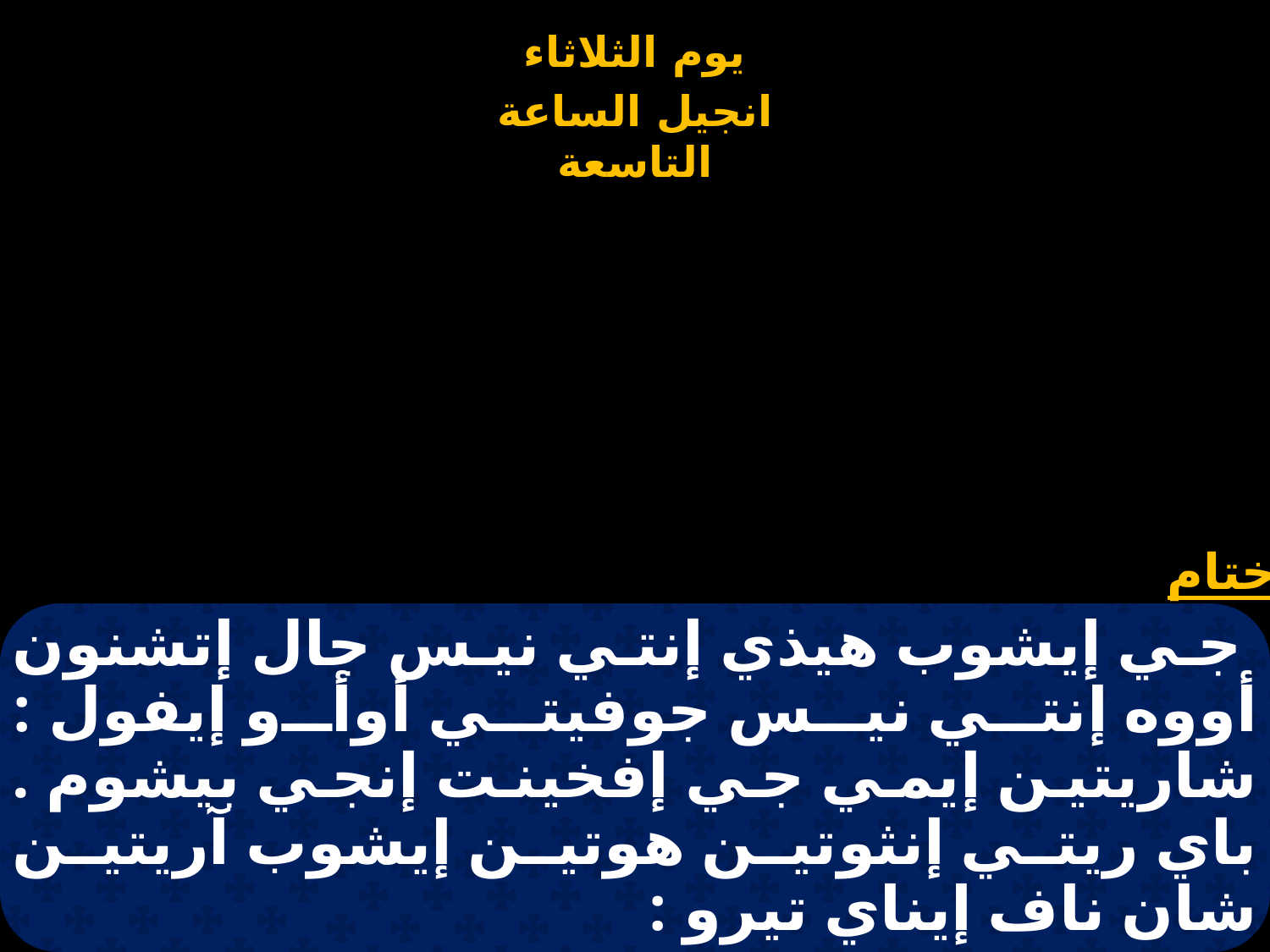

# جي إيشوب هيذي إنتي نيس جال إتشنون أووه إنتي نيس جوفيتي أوأو إيفول : شاريتين إيمي جي إفخينت إنجي بيشوم . باي ريتي إنثوتين هوتين إيشوب آريتين شان ناف إيناي تيرو :